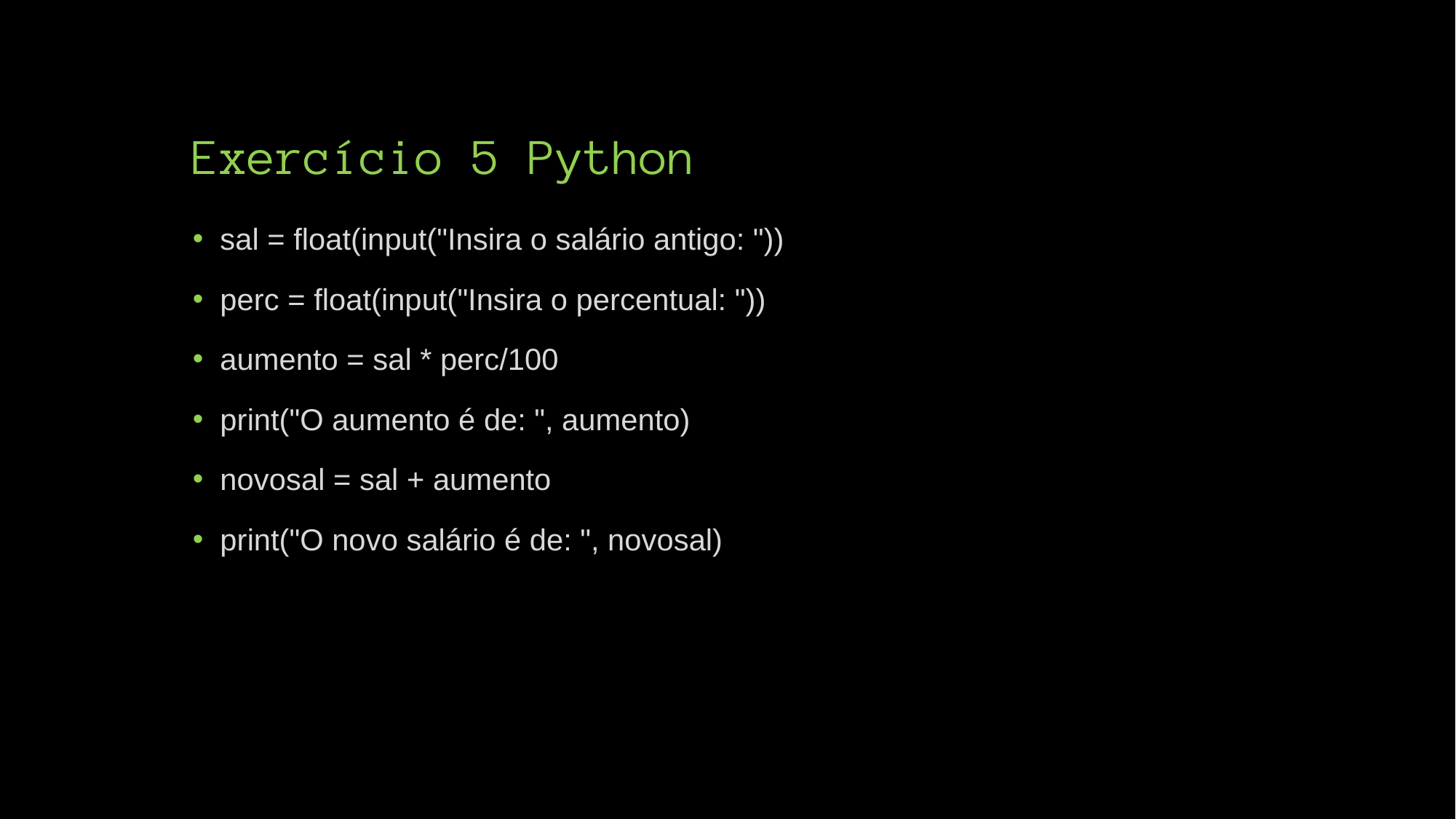

# Exercício 5 Python
sal = float(input("Insira o salário antigo: "))
perc = float(input("Insira o percentual: "))
aumento = sal * perc/100
print("O aumento é de: ", aumento)
novosal = sal + aumento
print("O novo salário é de: ", novosal)